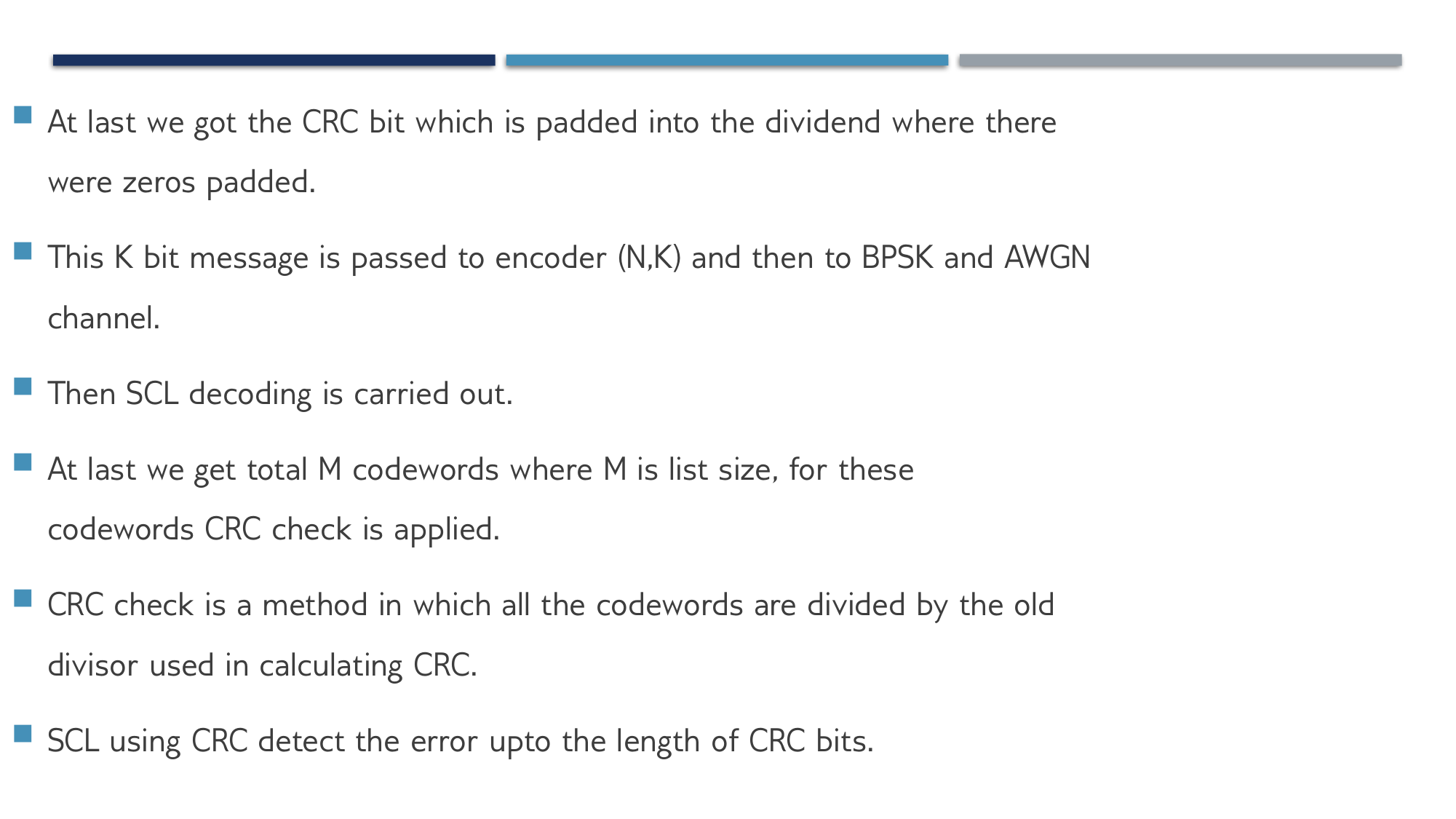

At last we got the CRC bit which is padded into the dividend where there were zeros padded.
This K bit message is passed to encoder (N,K) and then to BPSK and AWGN channel.
Then SCL decoding is carried out.
At last we get total M codewords where M is list size, for these codewords CRC check is applied.
CRC check is a method in which all the codewords are divided by the old divisor used in calculating CRC.
SCL using CRC detect the error upto the length of CRC bits.